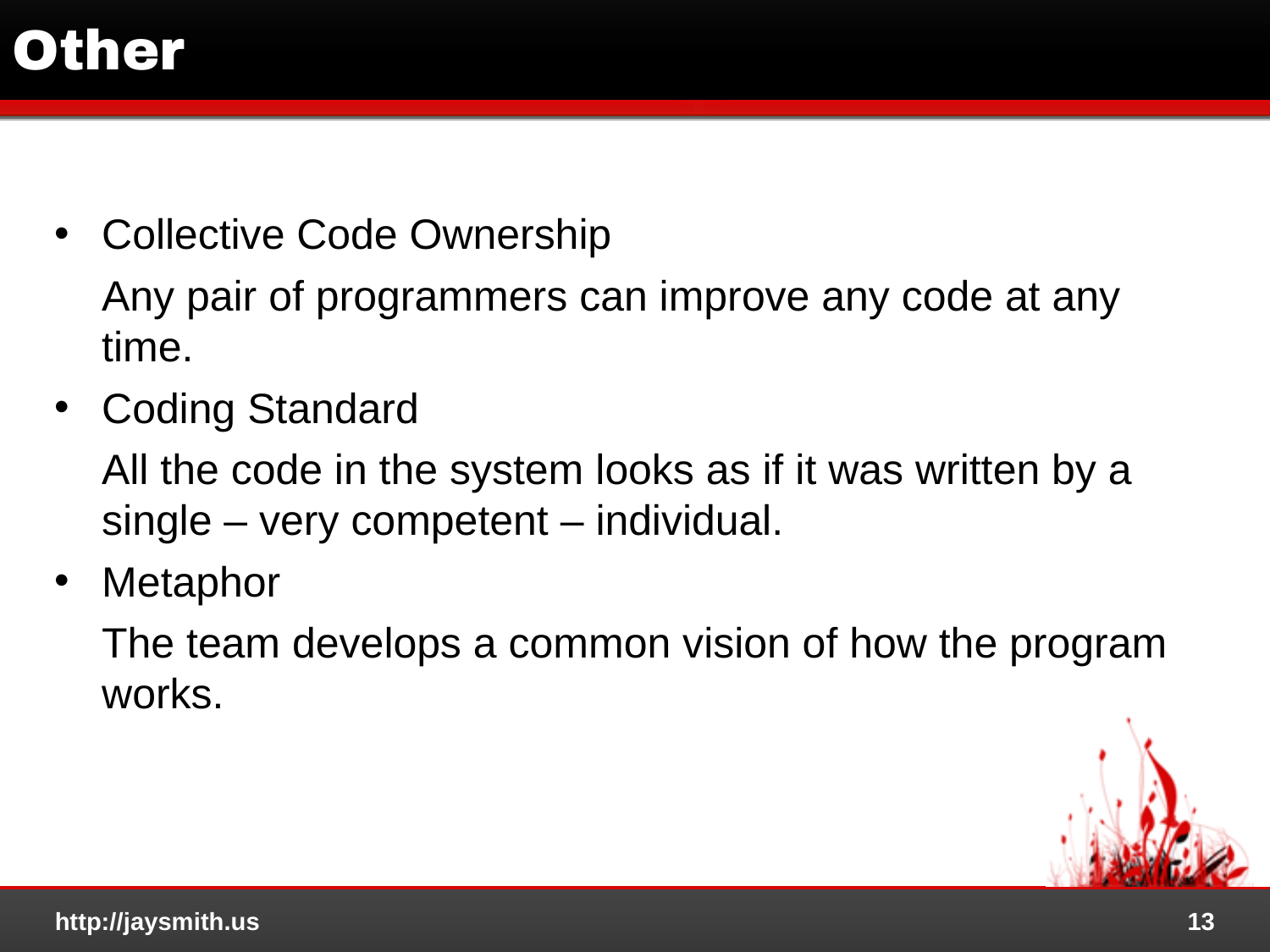

# Other
Collective Code Ownership
	Any pair of programmers can improve any code at any time.
Coding Standard
	All the code in the system looks as if it was written by a single – very competent – individual.
Metaphor
	The team develops a common vision of how the program works.
http://jaysmith.us
13